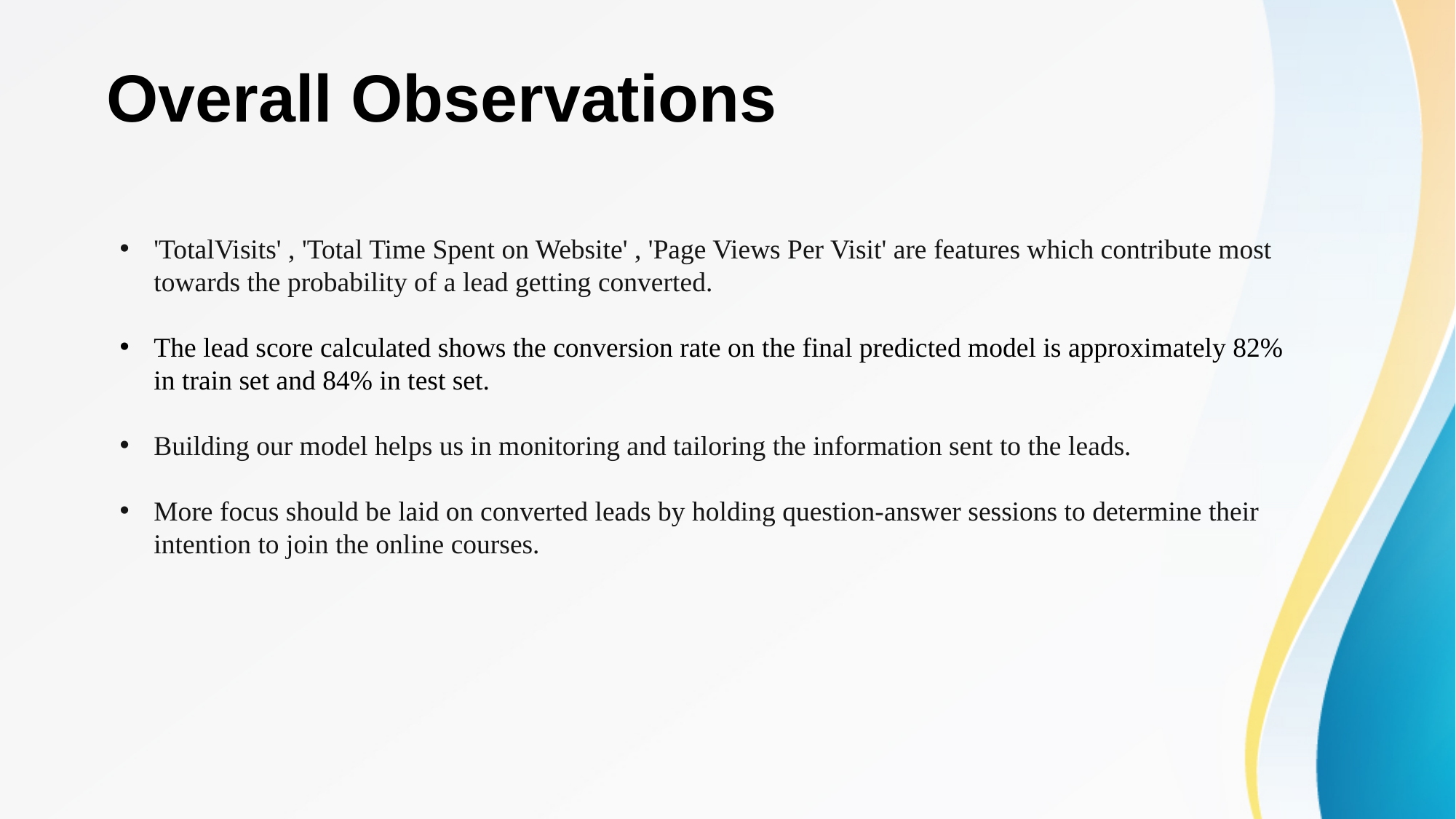

# Overall Observations
'TotalVisits' , 'Total Time Spent on Website' , 'Page Views Per Visit' are features which contribute most towards the probability of a lead getting converted.

The lead score calculated shows the conversion rate on the final predicted model is approximately 82% in train set and 84% in test set.

Building our model helps us in monitoring and tailoring the information sent to the leads.

More focus should be laid on converted leads by holding question-answer sessions to determine their intention to join the online courses.